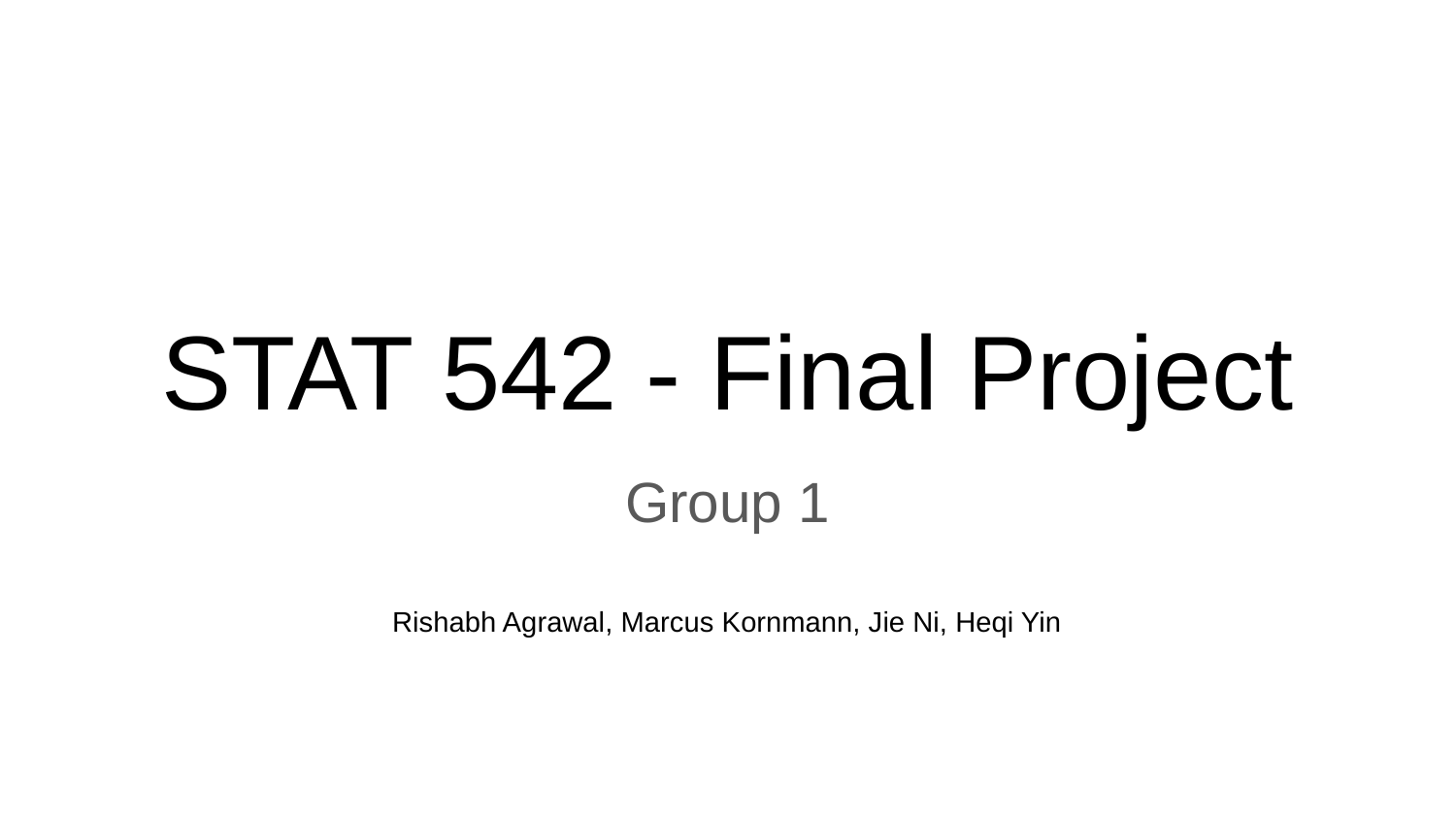

# STAT 542 - Final Project
Group 1
Rishabh Agrawal, Marcus Kornmann, Jie Ni, Heqi Yin